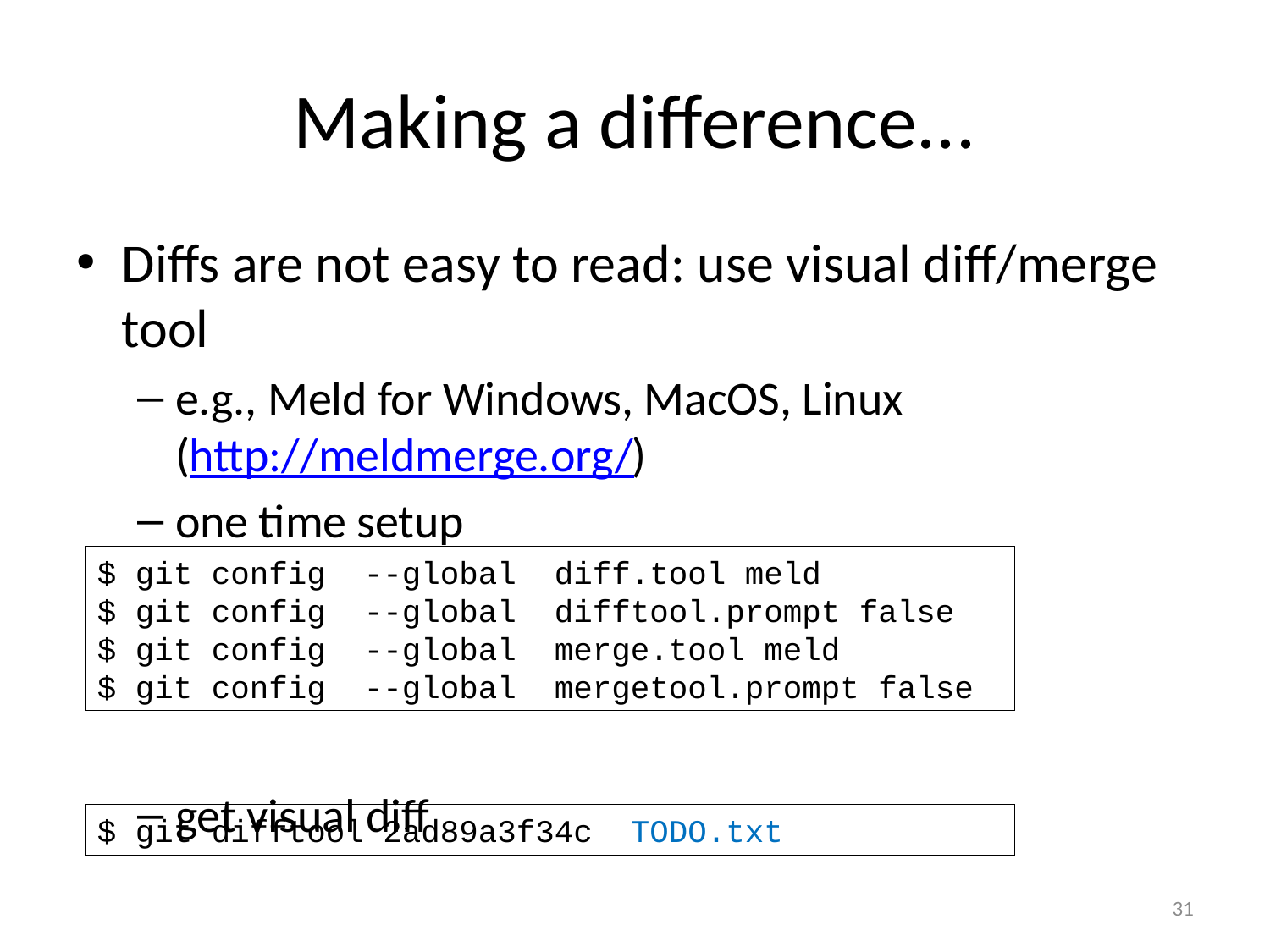

# Making a difference...
Diffs are not easy to read: use visual diff/merge tool
e.g., Meld for Windows, MacOS, Linux
(http://meldmerge.org/)
one time setup

get visual diff
$ git config  --global  diff.tool meld
$ git config  --global  difftool.prompt false
$ git config  --global  merge.tool meld
$ git config  --global  mergetool.prompt false
$ git difftool 2ad89a3f34c  TODO.txt
31